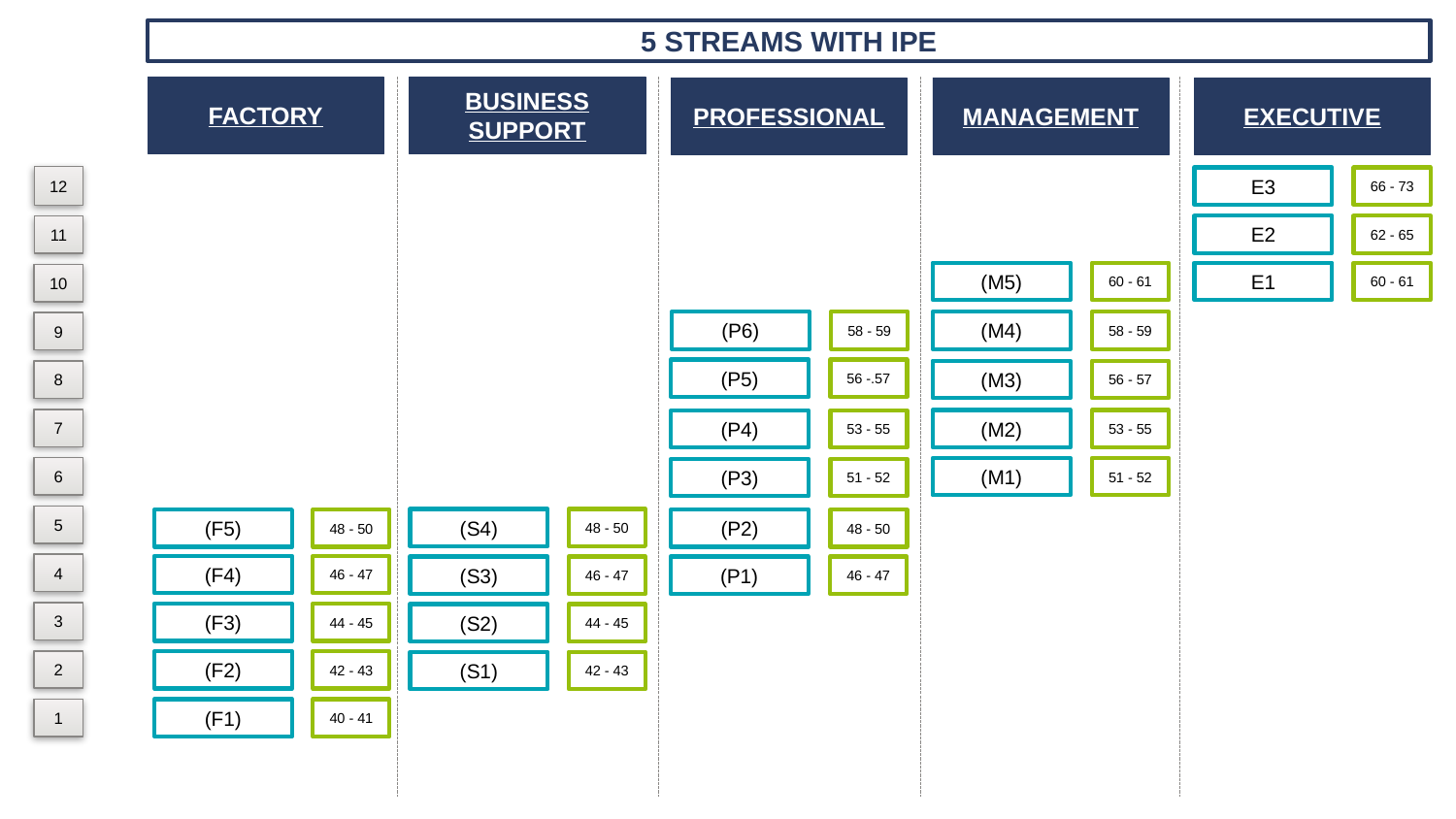

5 STREAMS WITH IPE
FACTORY
BUSINESS SUPPORT
PROFESSIONAL
MANAGEMENT
EXECUTIVE
E3
66 - 73
E2
62 - 65
E1
60 - 61
12
11
10
9
8
7
6
5
4
3
2
1
(M5)
60 - 61
(M4)
58 - 59
(P6)
58 - 59
(P5)
56 -.57
(M3)
56 - 57
(M2)
53 - 55
(P4)
53 - 55
(M1)
51 - 52
(P3)
51 - 52
(S4)
48 - 50
(F5)
48 - 50
(P2)
48 - 50
(F4)
46 - 47
(S3)
46 - 47
(P1)
46 - 47
(F3)
44 - 45
(S2)
44 - 45
(F2)
42 - 43
(S1)
42 - 43
(F1)
40 - 41